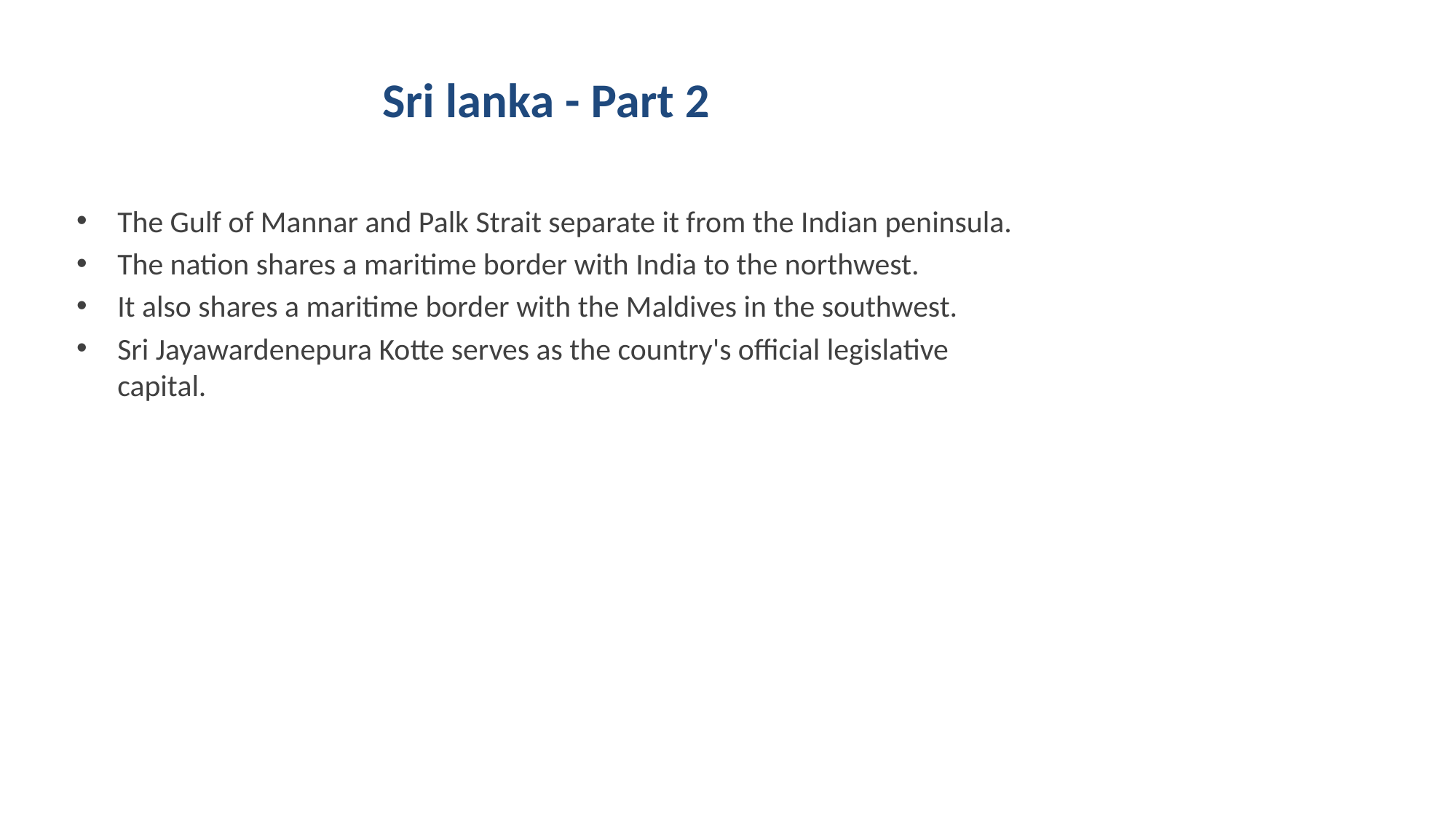

# Sri lanka - Part 2
The Gulf of Mannar and Palk Strait separate it from the Indian peninsula.
The nation shares a maritime border with India to the northwest.
It also shares a maritime border with the Maldives in the southwest.
Sri Jayawardenepura Kotte serves as the country's official legislative capital.